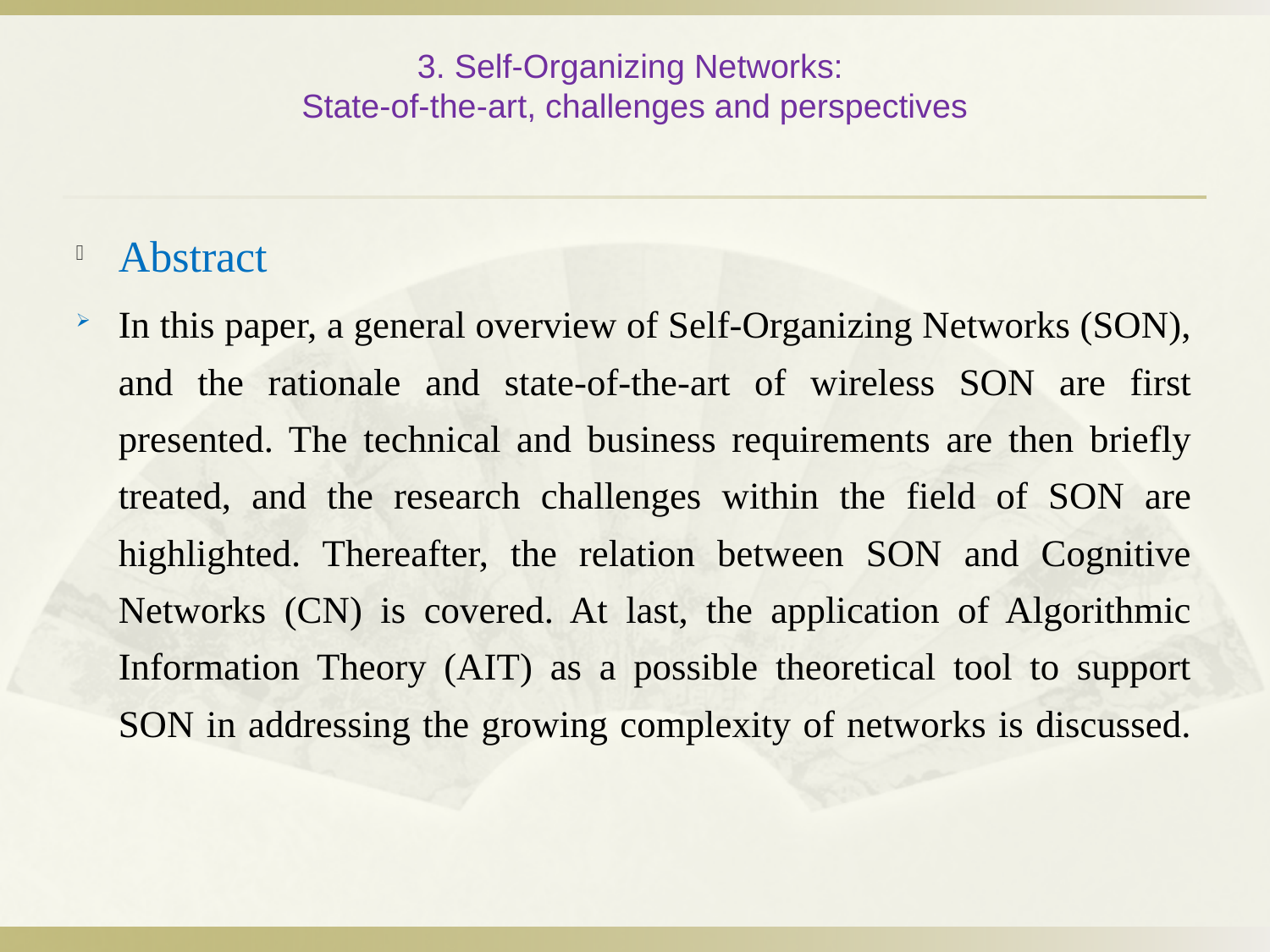

# 3. Self-Organizing Networks: State-of-the-art, challenges and perspectives
Abstract
In this paper, a general overview of Self-Organizing Networks (SON), and the rationale and state-of-the-art of wireless SON are first presented. The technical and business requirements are then briefly treated, and the research challenges within the field of SON are highlighted. Thereafter, the relation between SON and Cognitive Networks (CN) is covered. At last, the application of Algorithmic Information Theory (AIT) as a possible theoretical tool to support SON in addressing the growing complexity of networks is discussed.